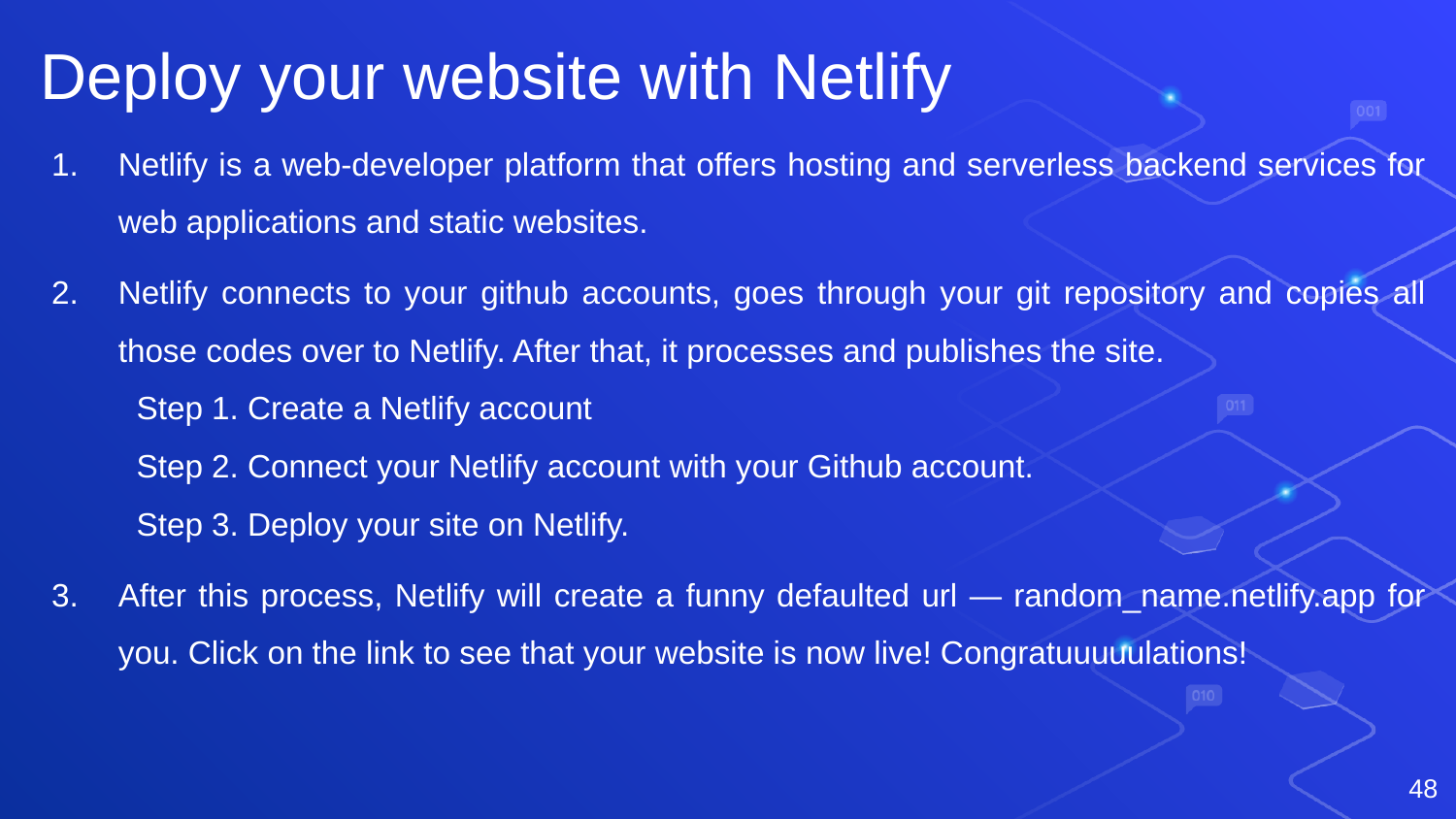

# Deploy your website with Netlify
Netlify is a web-developer platform that offers hosting and serverless backend services for web applications and static websites.
Netlify connects to your github accounts, goes through your git repository and copies all those codes over to Netlify. After that, it processes and publishes the site.
Step 1. Create a Netlify account
Step 2. Connect your Netlify account with your Github account.
Step 3. Deploy your site on Netlify.
After this process, Netlify will create a funny defaulted url — random_name.netlify.app for you. Click on the link to see that your website is now live! Congratuuuuulations!
48